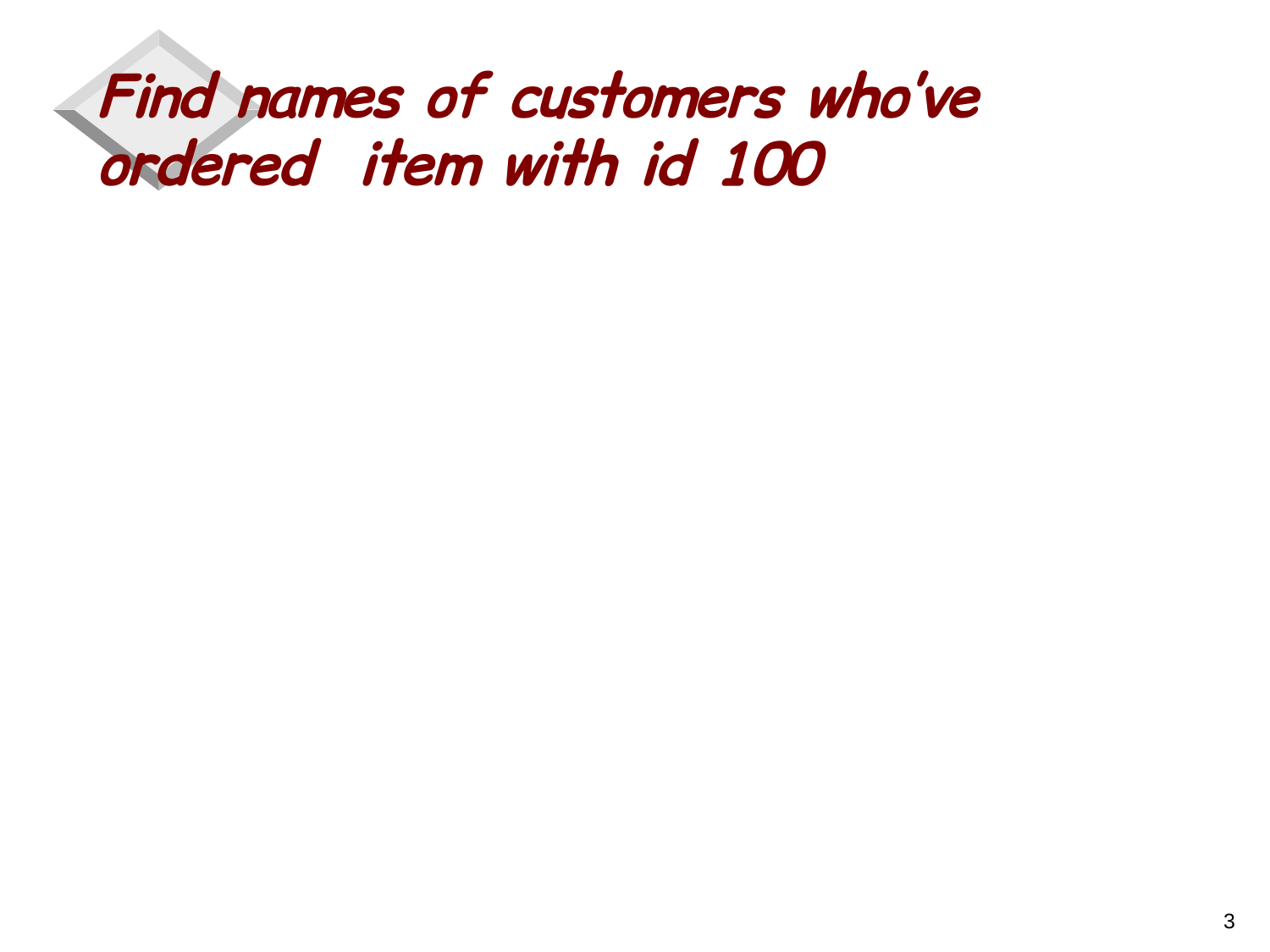

Find names of customers who’ve ordered  item with id 100
3